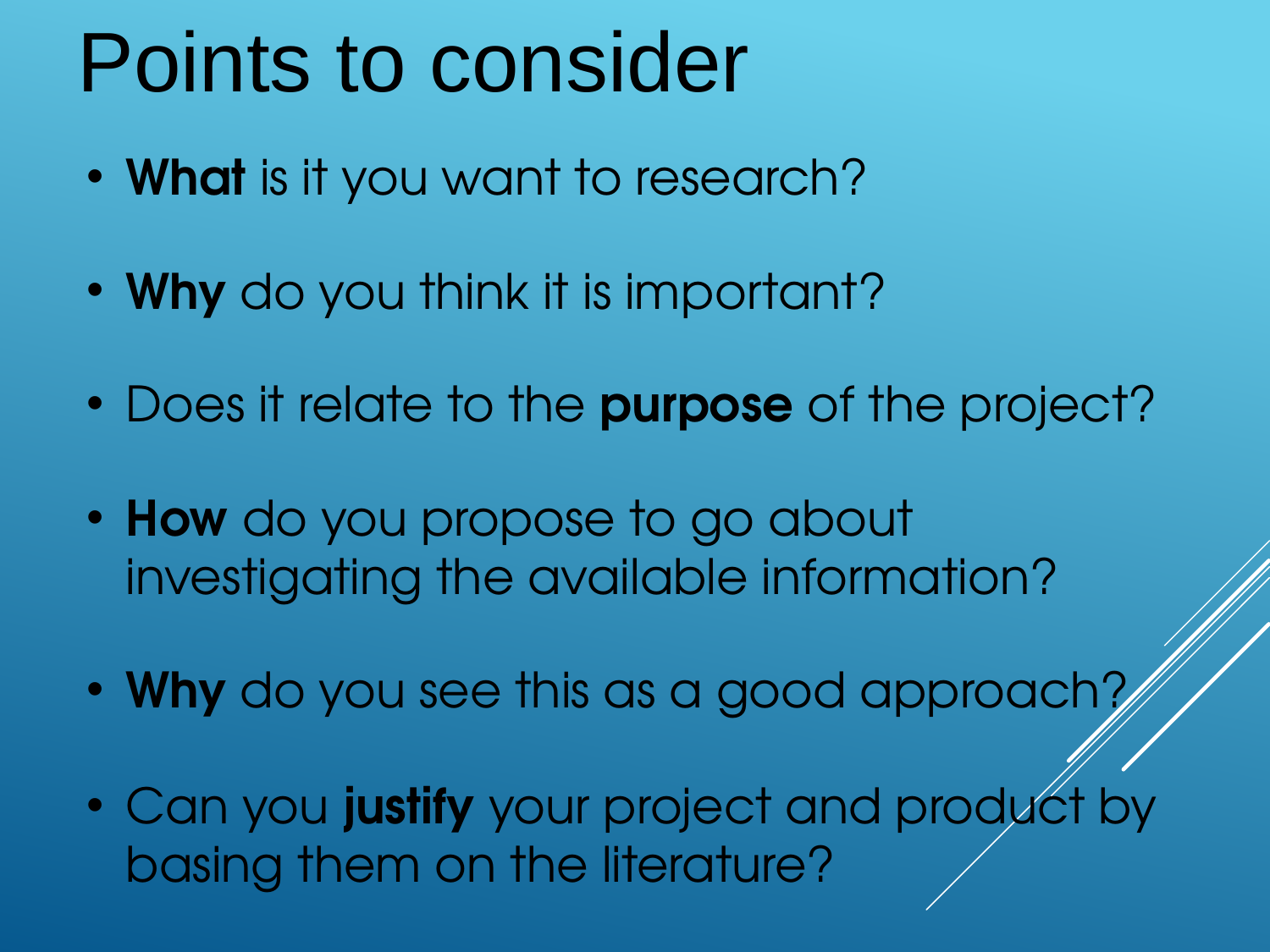

Points to consider
What is it you want to research?

Why do you think it is important?

Does it relate to the purpose of the project?

How do you propose to go about investigating the available information?

Why do you see this as a good approach?

Can you justify your project and product by basing them on the literature?